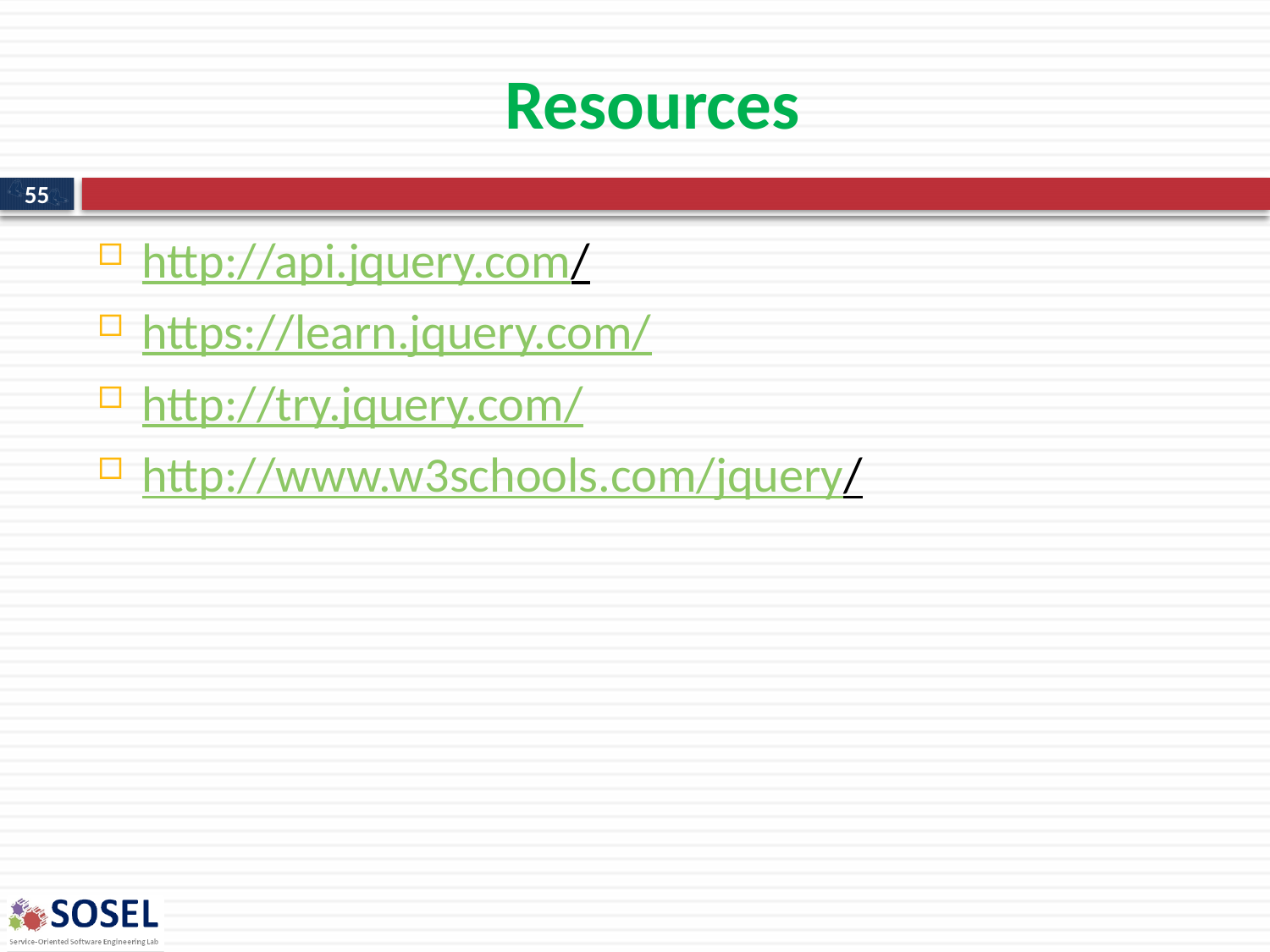

# Resources
55
http://api.jquery.com/
https://learn.jquery.com/
http://try.jquery.com/
http://www.w3schools.com/jquery/